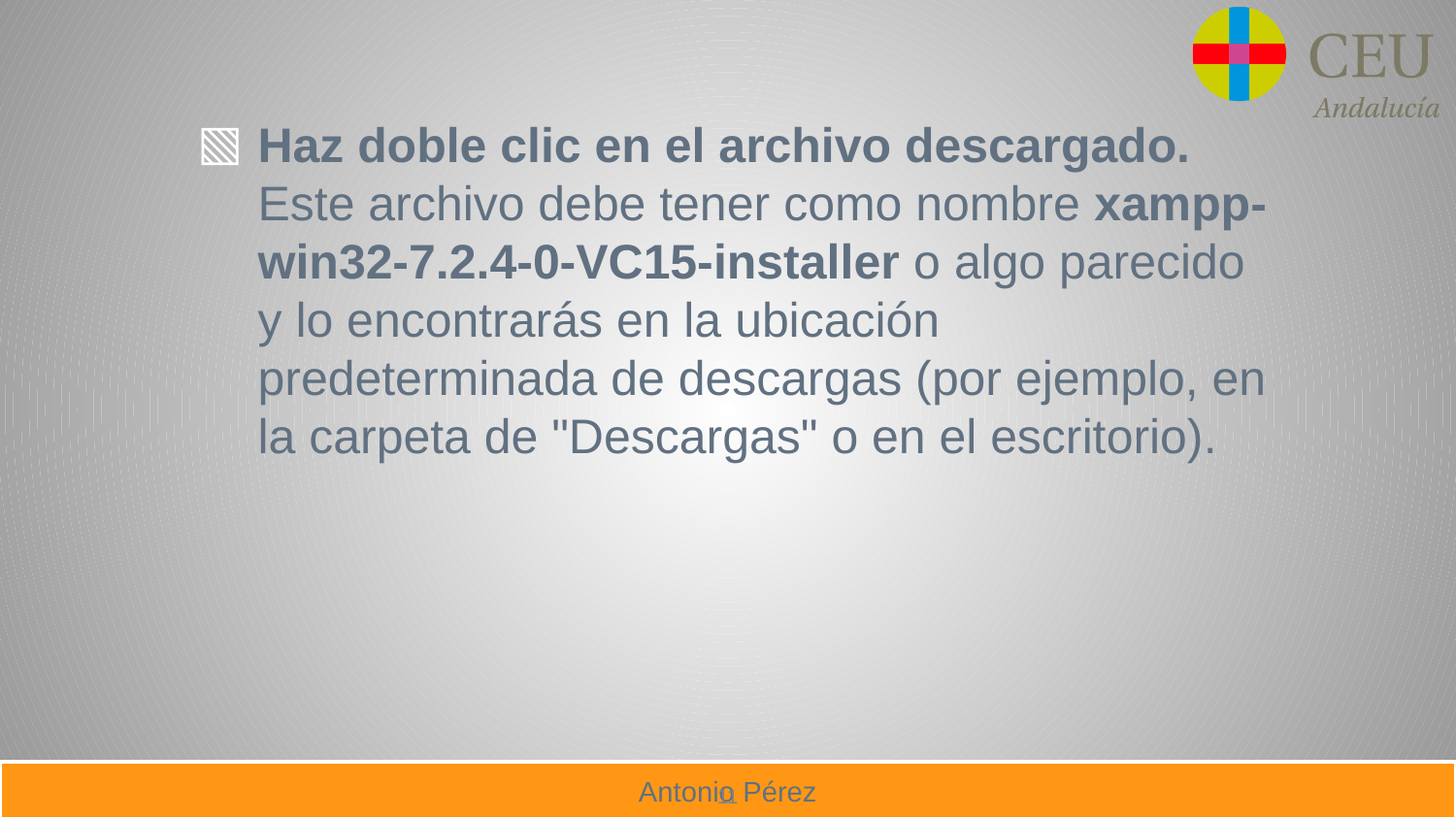

Haz doble clic en el archivo descargado. Este archivo debe tener como nombre xampp-win32-7.2.4-0-VC15-installer o algo parecido y lo encontrarás en la ubicación predeterminada de descargas (por ejemplo, en la carpeta de "Descargas" o en el escritorio).
11